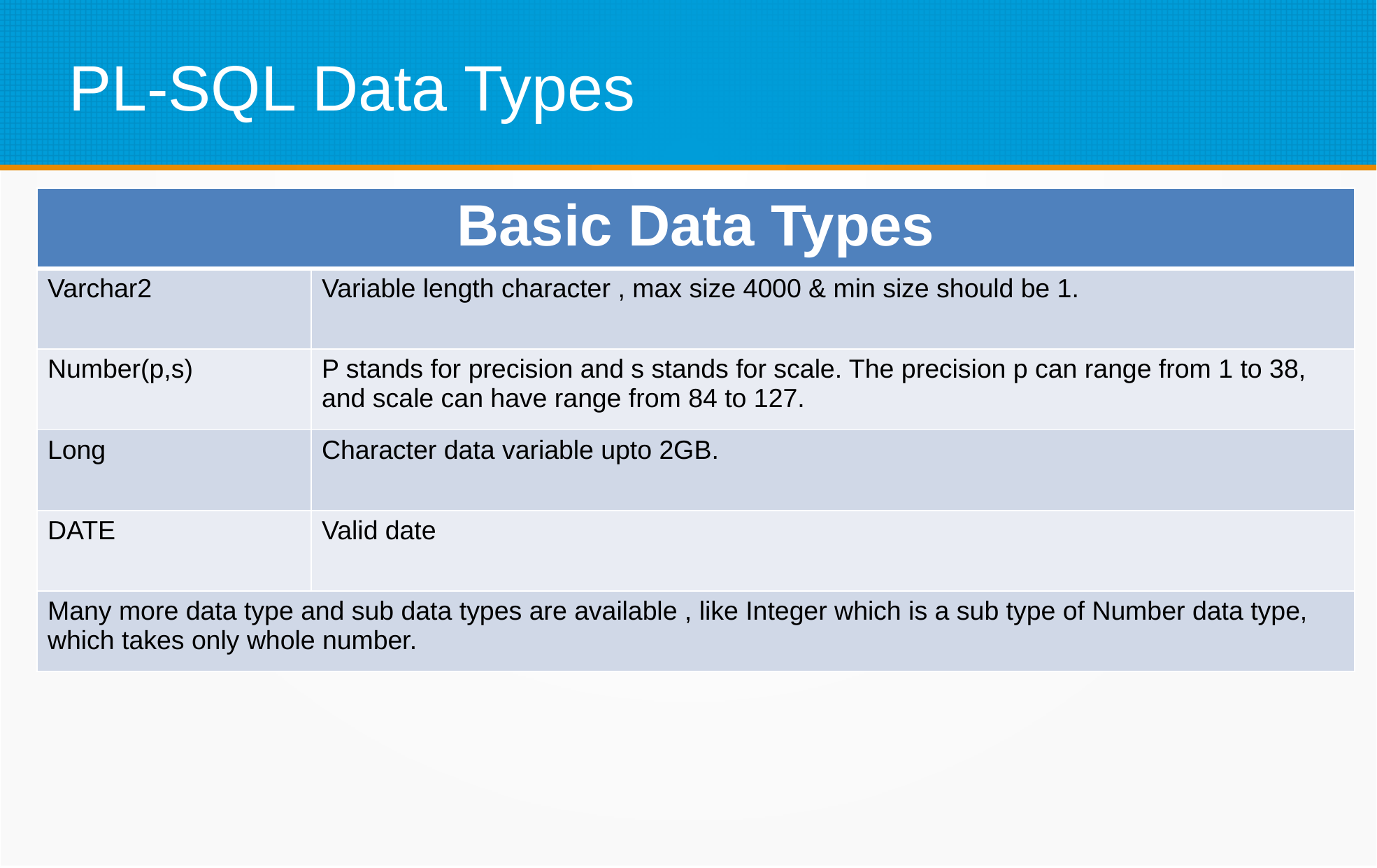

# PL-SQL Data Types
| Basic Data Types |  |
| --- | --- |
| Varchar2 | Variable length character , max size 4000 & min size should be 1. |
| Number(p,s) | P stands for precision and s stands for scale. The precision p can range from 1 to 38, and scale can have range from 84 to 127. |
| Long | Character data variable upto 2GB. |
| DATE | Valid date |
| Many more data type and sub data types are available , like Integer which is a sub type of Number data type, which takes only whole number. |  |